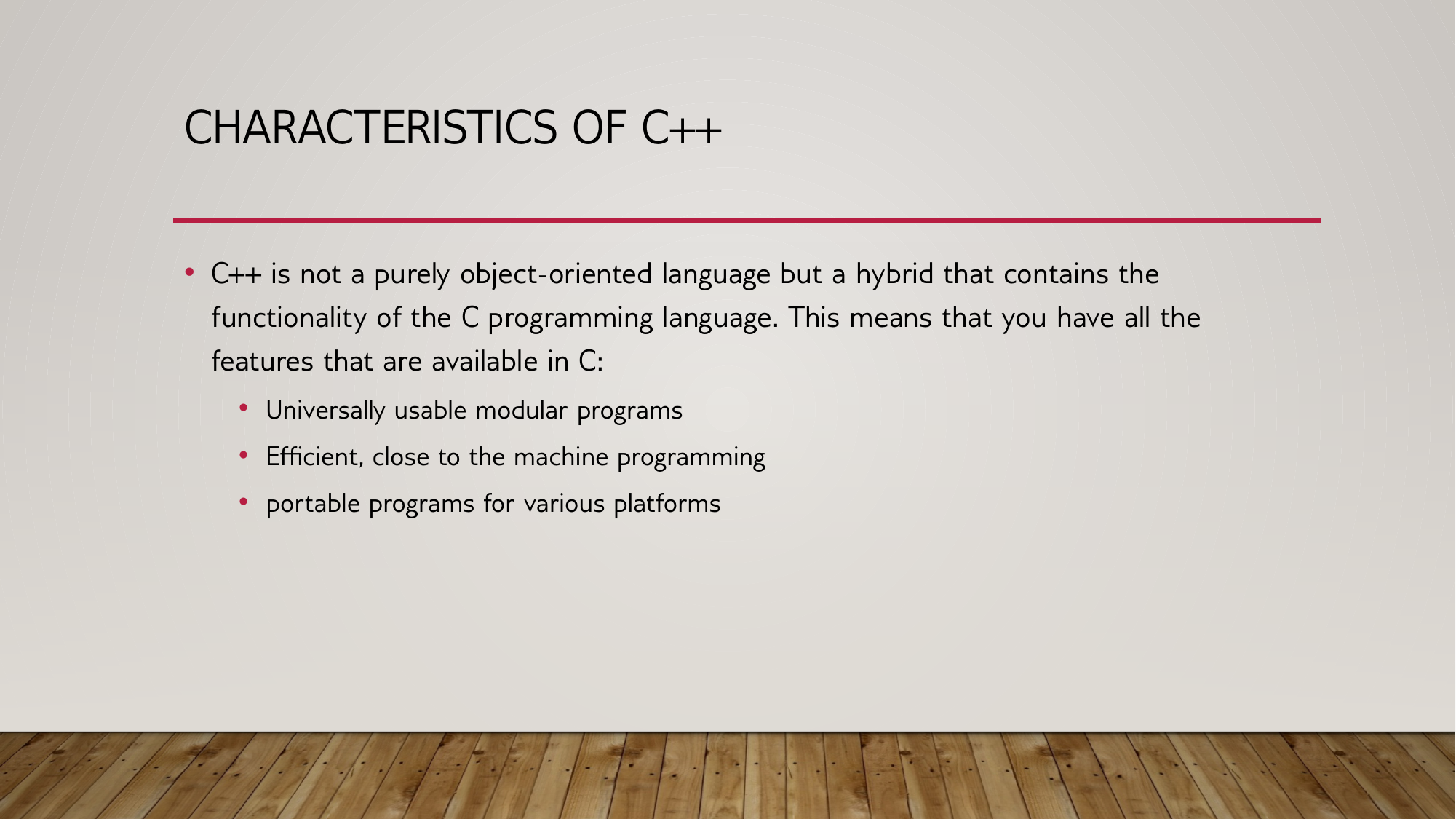

# Characteristics of c++
C++ is not a purely object-oriented language but a hybrid that contains the functionality of the C programming language. This means that you have all the features that are available in C:
Universally usable modular programs
Efficient, close to the machine programming
portable programs for various platforms